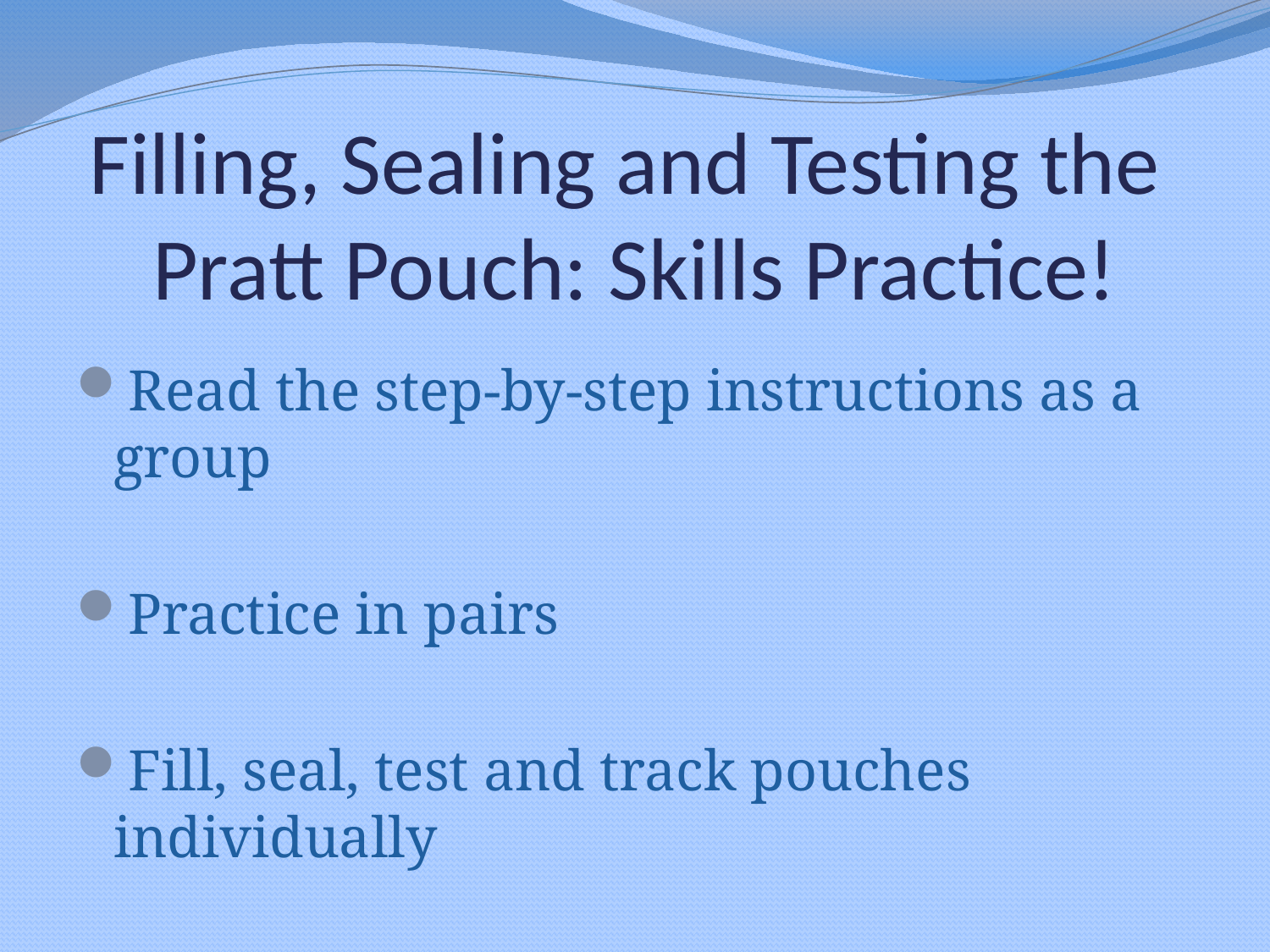

# Filling, Sealing and Testing the Pratt Pouch: Skills Practice!
Read the step-by-step instructions as a group

Practice in pairs

Fill, seal, test and track pouches individually